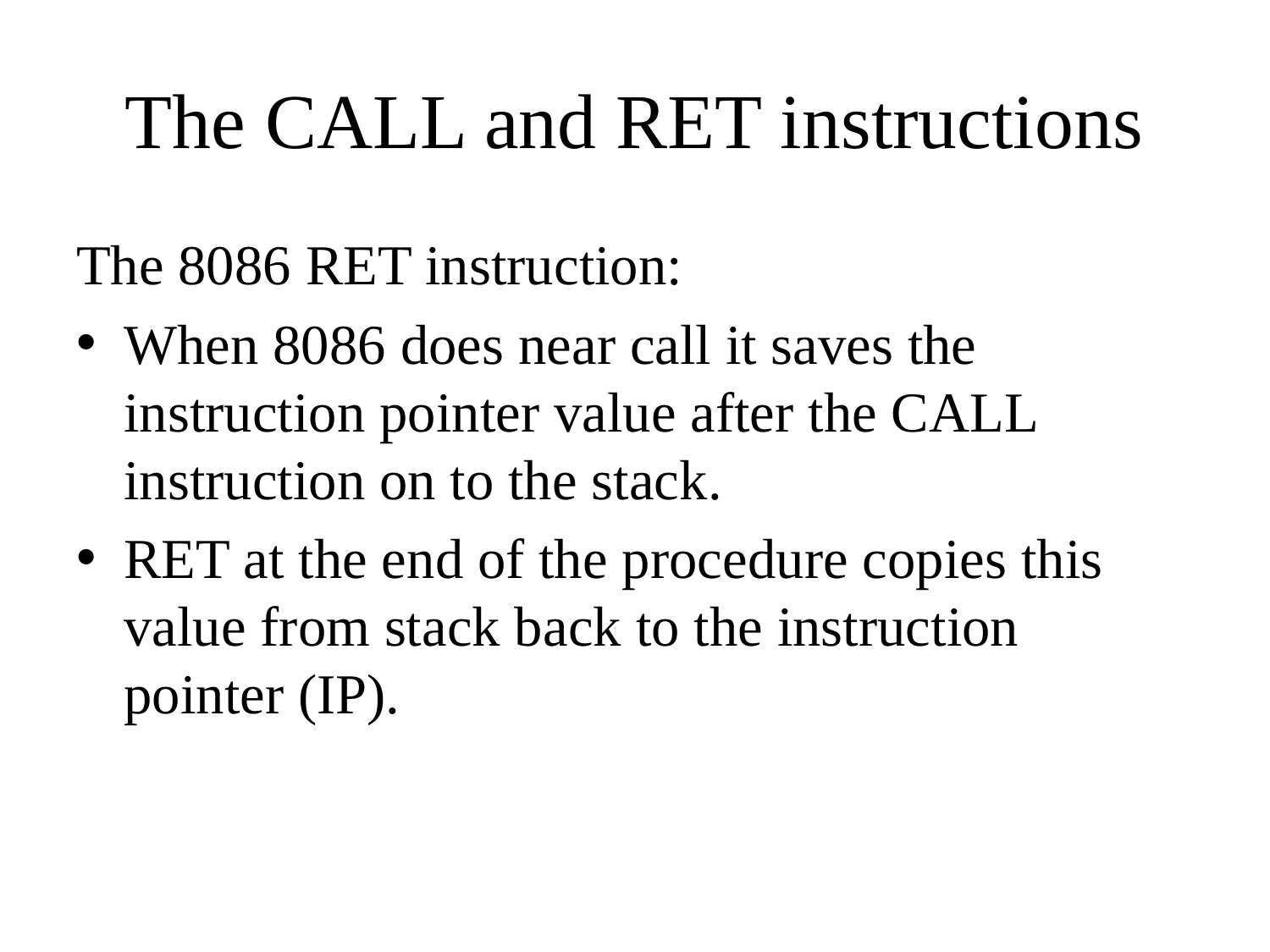

# The CALL and RET instructions
The 8086 RET instruction:
When 8086 does near call it saves the instruction pointer value after the CALL instruction on to the stack.
RET at the end of the procedure copies this value from stack back to the instruction pointer (IP).